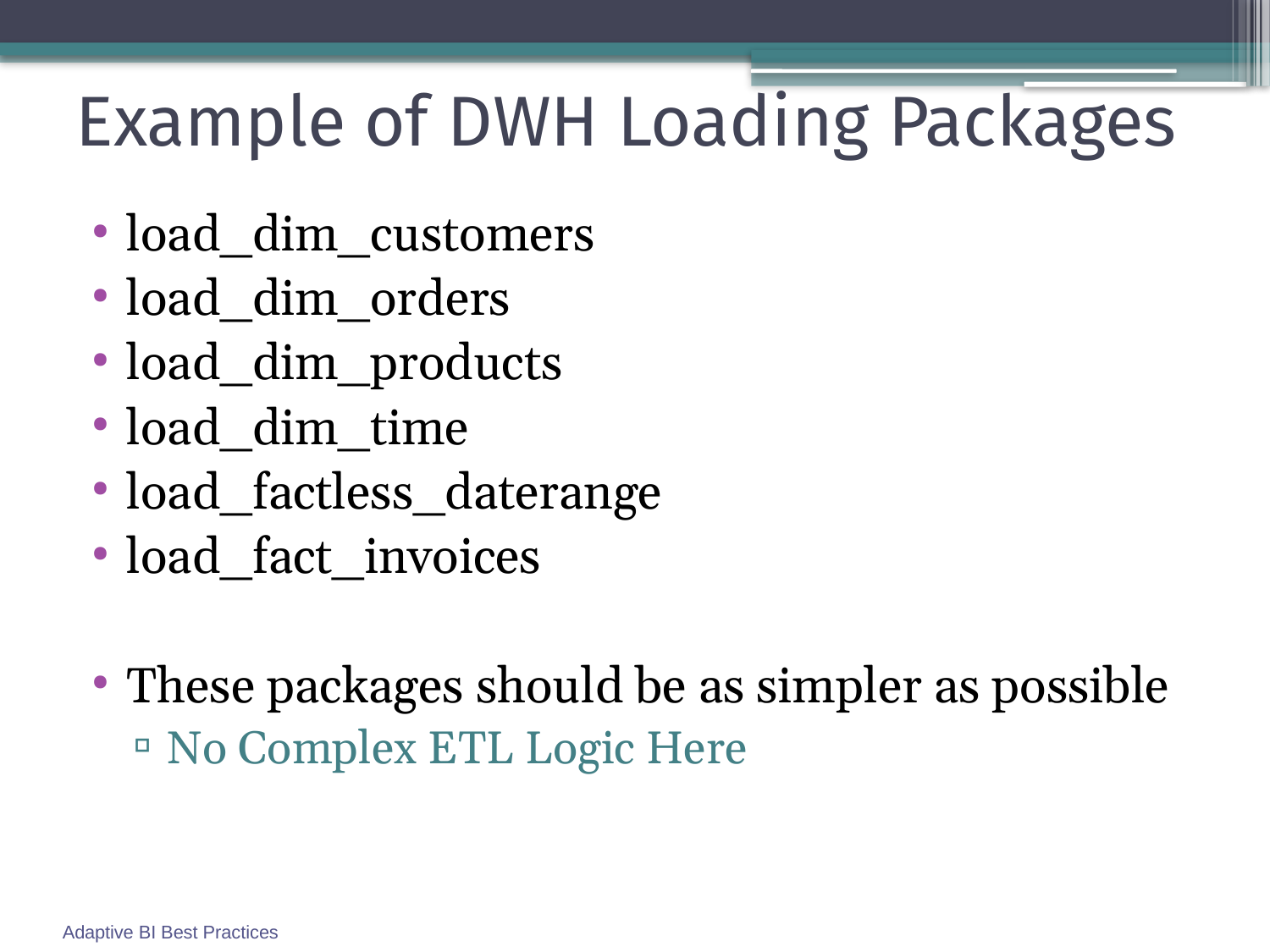

# Example of DWH Loading Packages
load_dim_customers
load_dim_orders
load_dim_products
load_dim_time
load_factless_daterange
load_fact_invoices

These packages should be as simpler as possible
No Complex ETL Logic Here